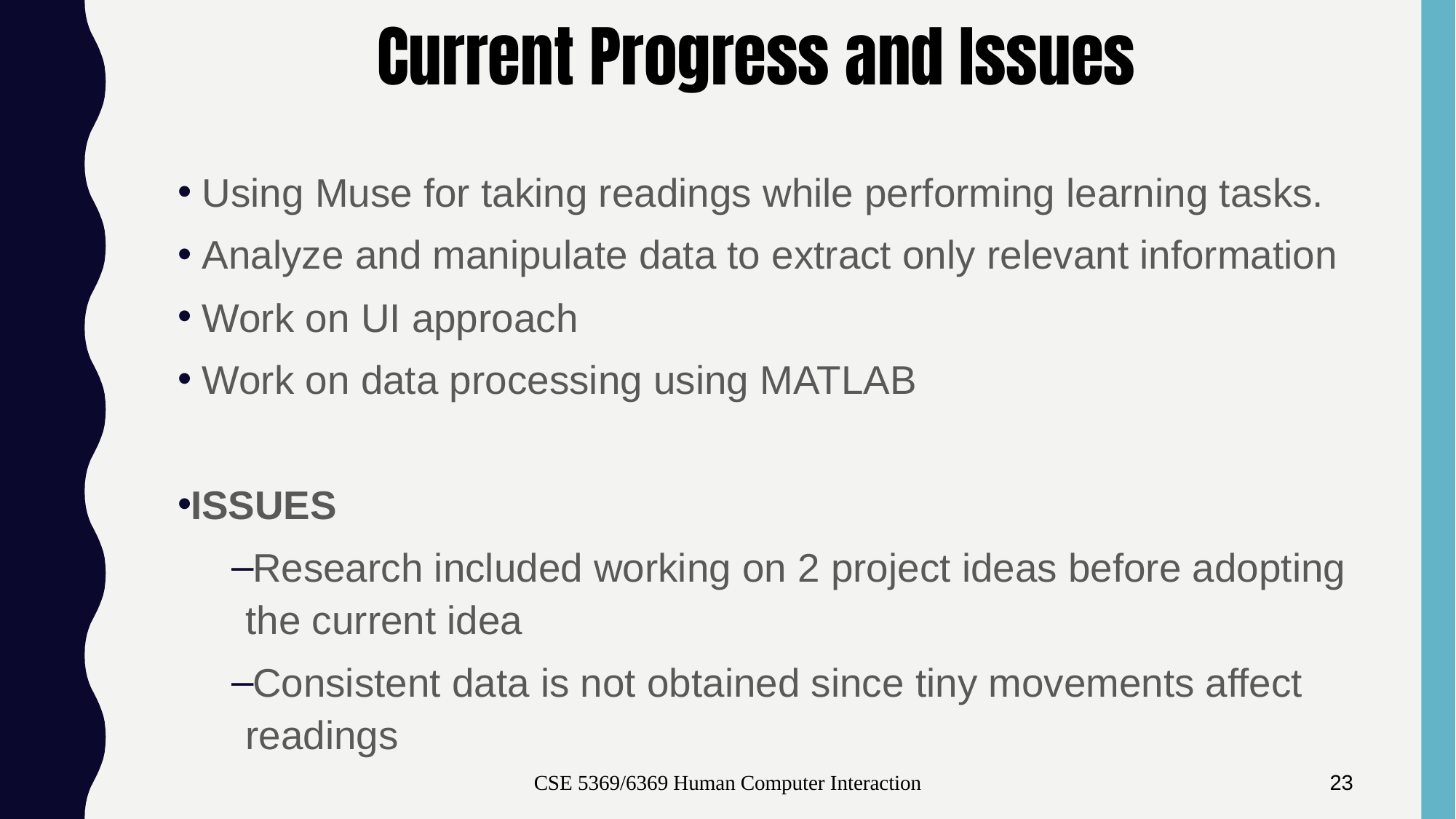

# Current Progress and Issues
 Using Muse for taking readings while performing learning tasks.
 Analyze and manipulate data to extract only relevant information
 Work on UI approach
 Work on data processing using MATLAB

ISSUES
Research included working on 2 project ideas before adopting the current idea
Consistent data is not obtained since tiny movements affect readings
CSE 5369/6369 Human Computer Interaction
23